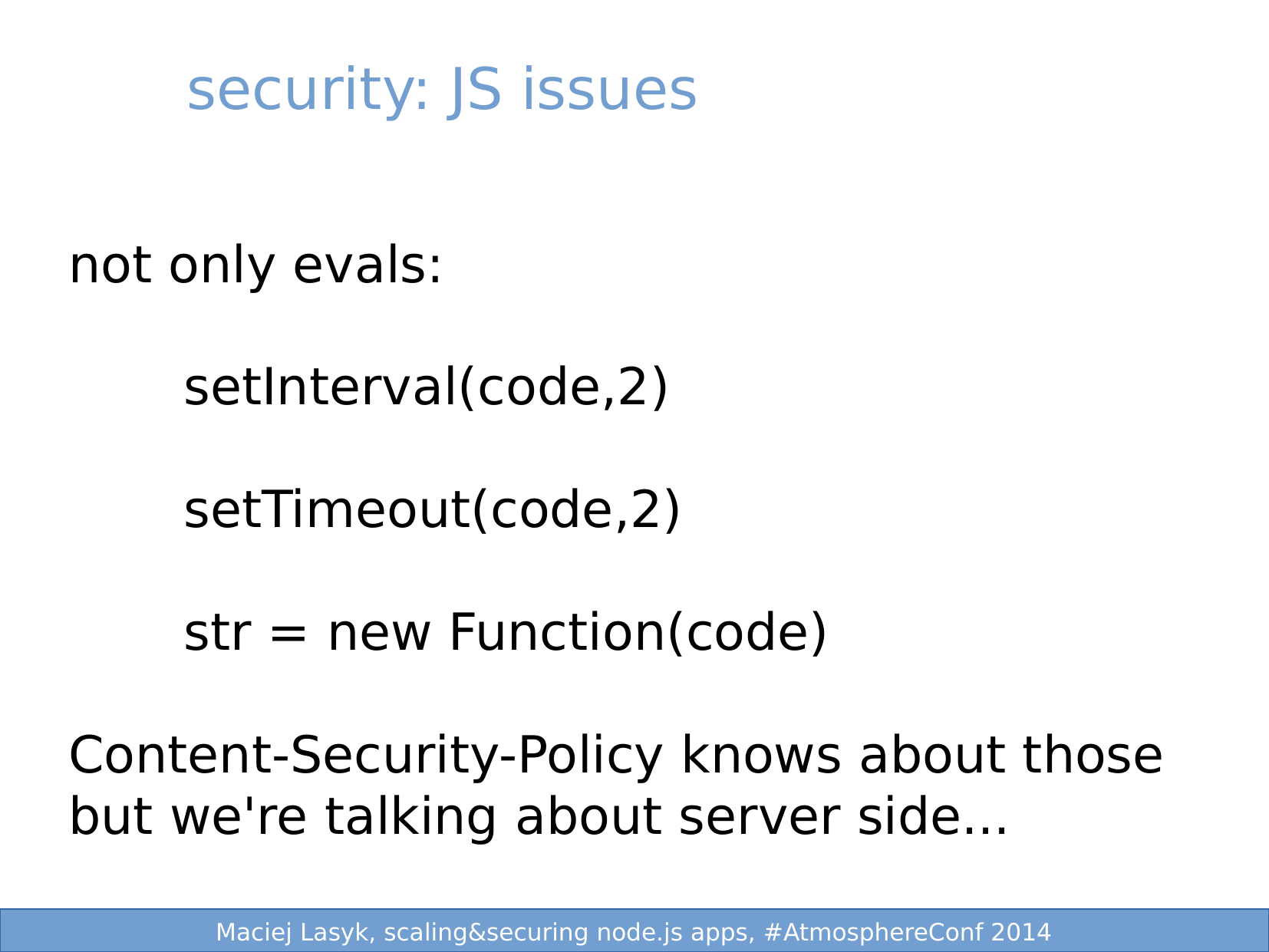

security: JS issues
not only evals:

	setInterval(code,2)

	setTimeout(code,2)

	str = new Function(code)

Content-Security-Policy knows about those
but we're talking about server side...

 3/25
 1/25

Maciej Lasyk, Ganglia & Nagios
Maciej Lasyk, node.js security
Maciej Lasyk, node.js security
Maciej Lasyk, scaling&securing node.js apps, #AtmosphereConf 2014
Maciej Lasyk, scaling&securing node.js apps